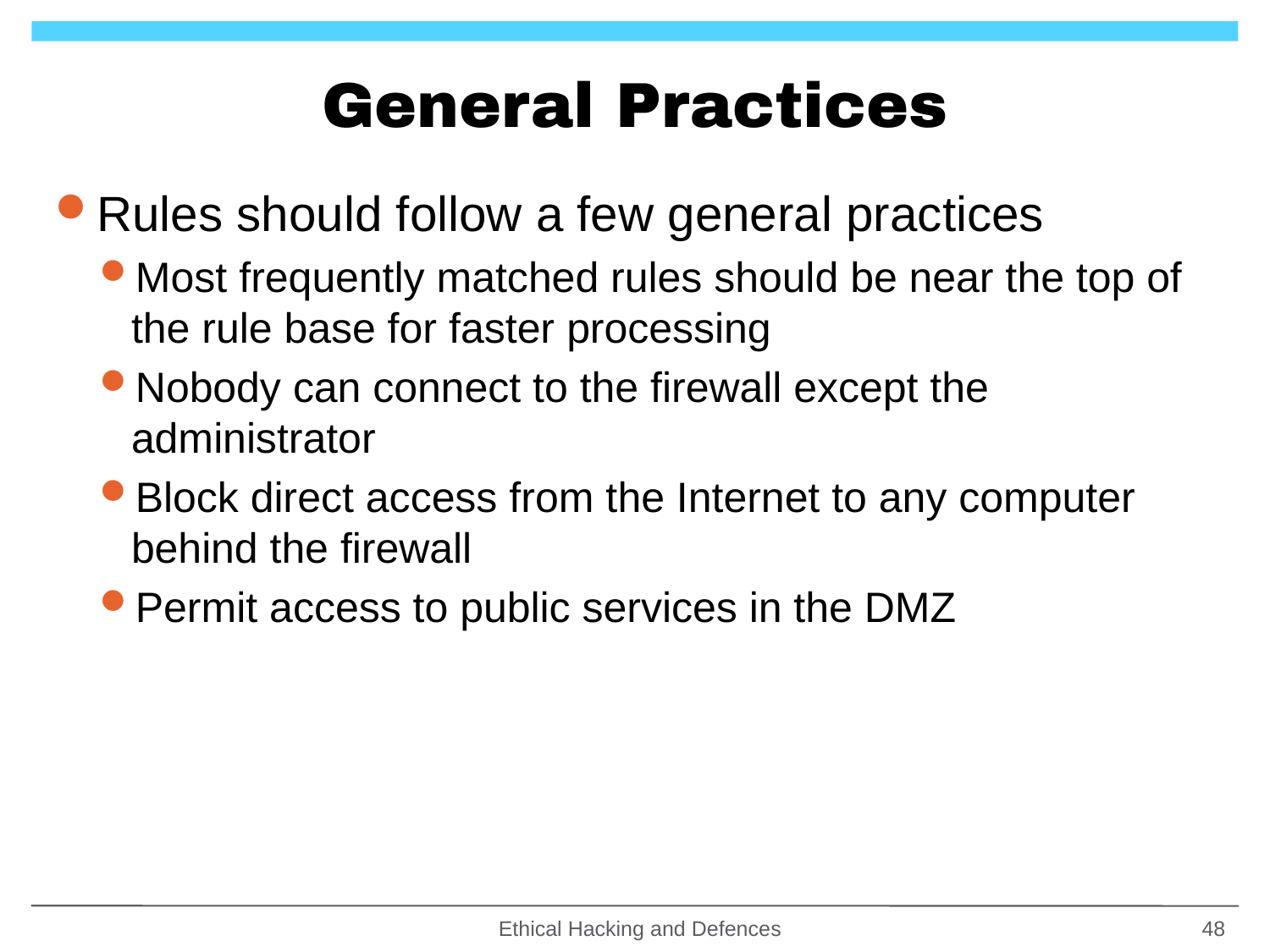

# General Practices
Rules should follow a few general practices
Most frequently matched rules should be near the top of the rule base for faster processing
Nobody can connect to the firewall except the administrator
Block direct access from the Internet to any computer behind the firewall
Permit access to public services in the DMZ

Ethical Hacking and Defences
48